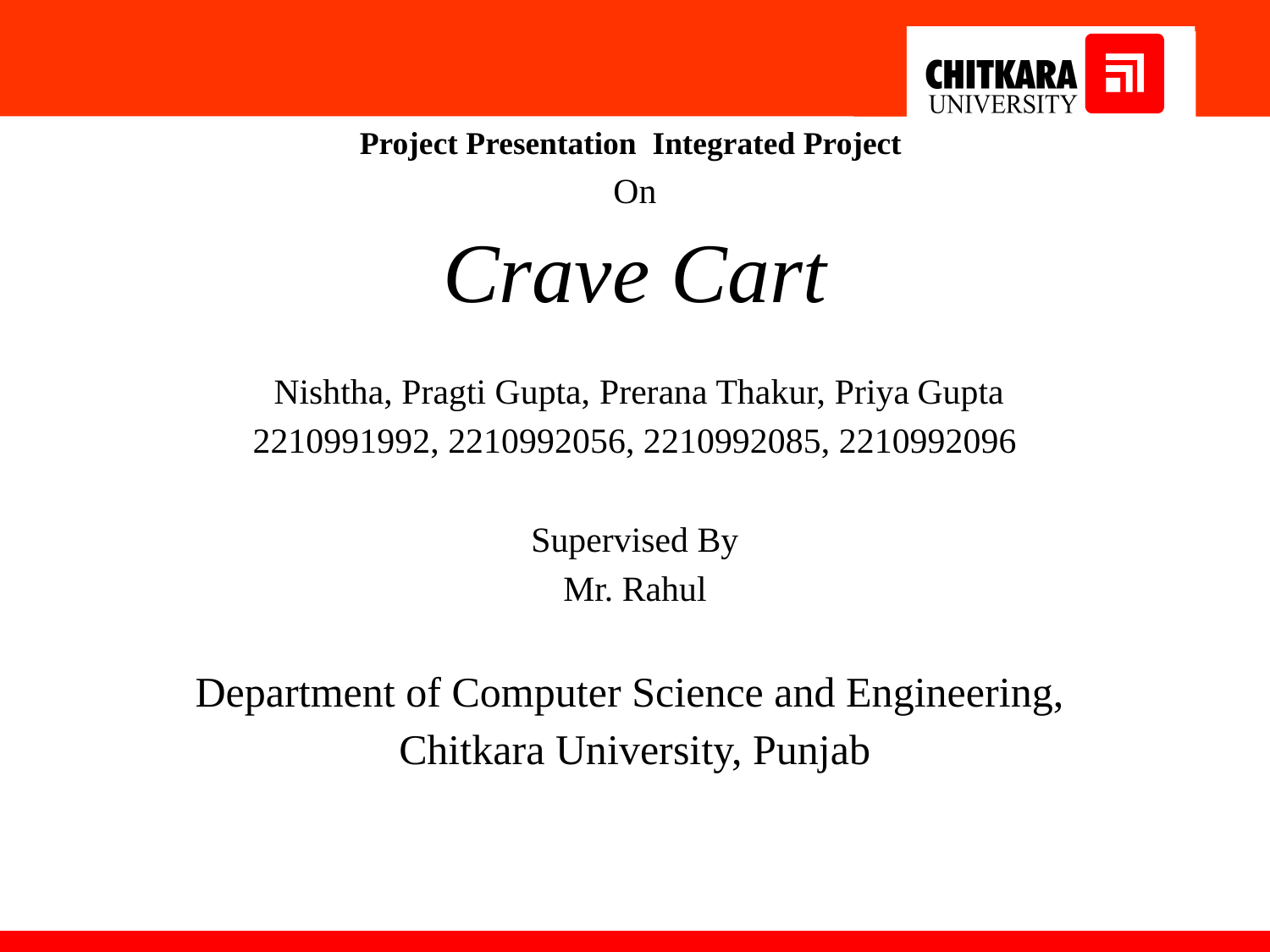

Project Presentation  Integrated Project
On
Crave Cart
 Nishtha, Pragti Gupta, Prerana Thakur, Priya Gupta
2210991992, 2210992056, 2210992085, 2210992096

Supervised By
Mr. Rahul

Department of Computer Science and Engineering,
Chitkara University, Punjab